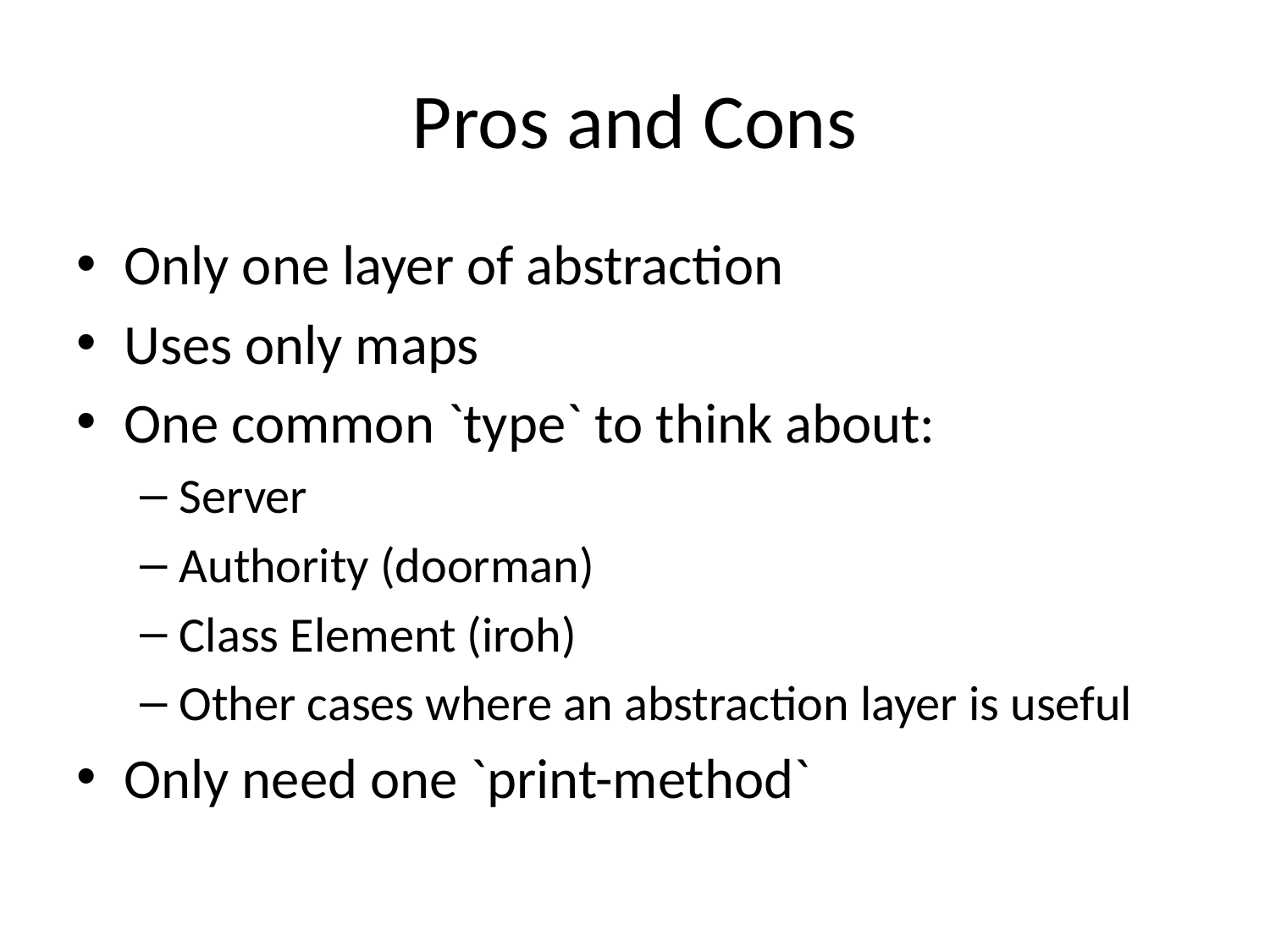

# Pros and Cons
Only one layer of abstraction
Uses only maps
One common `type` to think about:
Server
Authority (doorman)
Class Element (iroh)
Other cases where an abstraction layer is useful
Only need one `print-method`